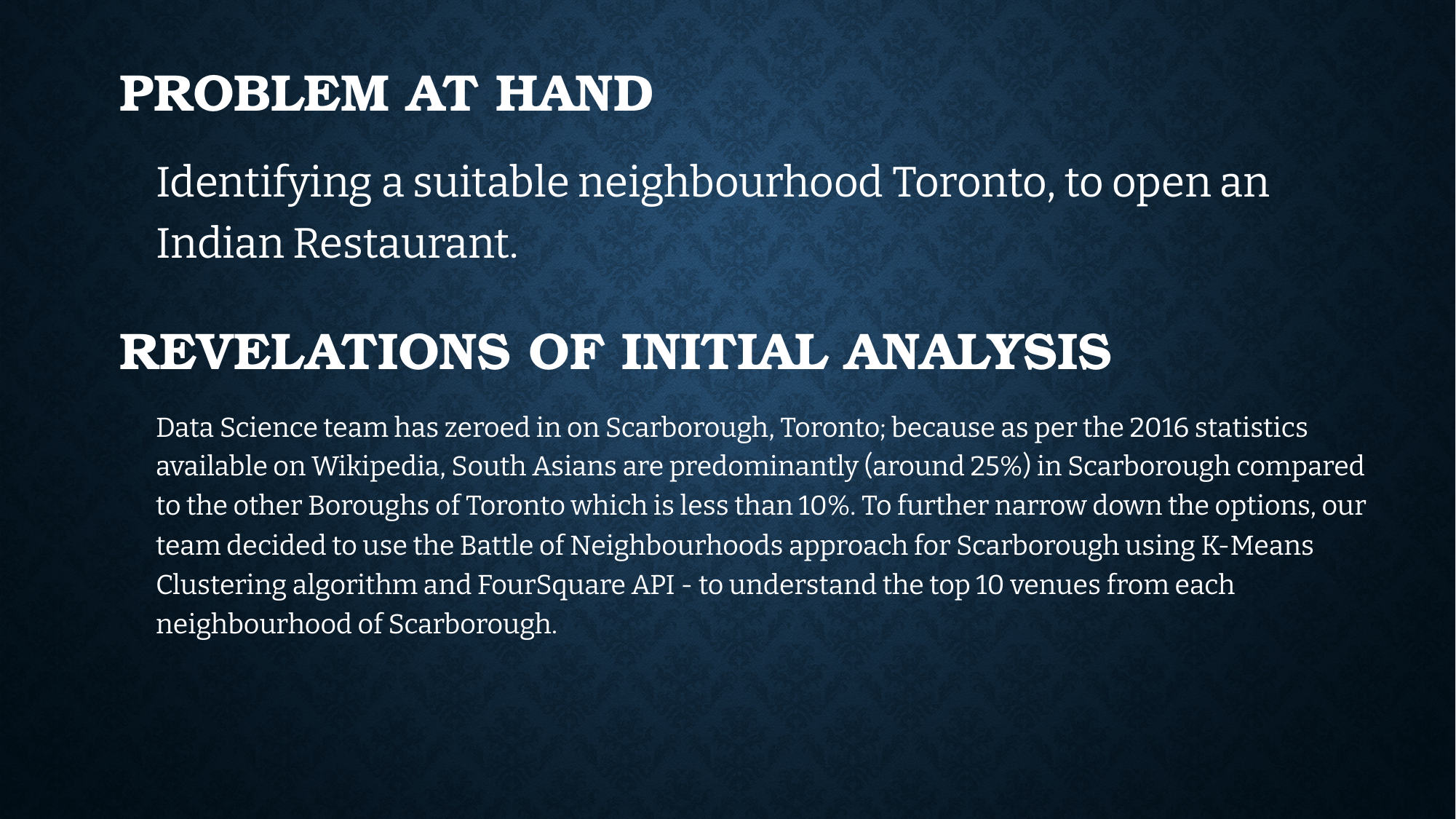

# Problem at hand
Identifying a suitable neighbourhood Toronto, to open an Indian Restaurant.
Revelations of Initial Analysis
Data Science team has zeroed in on Scarborough, Toronto; because as per the 2016 statistics available on Wikipedia, South Asians are predominantly (around 25%) in Scarborough compared to the other Boroughs of Toronto which is less than 10%. To further narrow down the options, our team decided to use the Battle of Neighbourhoods approach for Scarborough using K-Means Clustering algorithm and FourSquare API - to understand the top 10 venues from each neighbourhood of Scarborough.